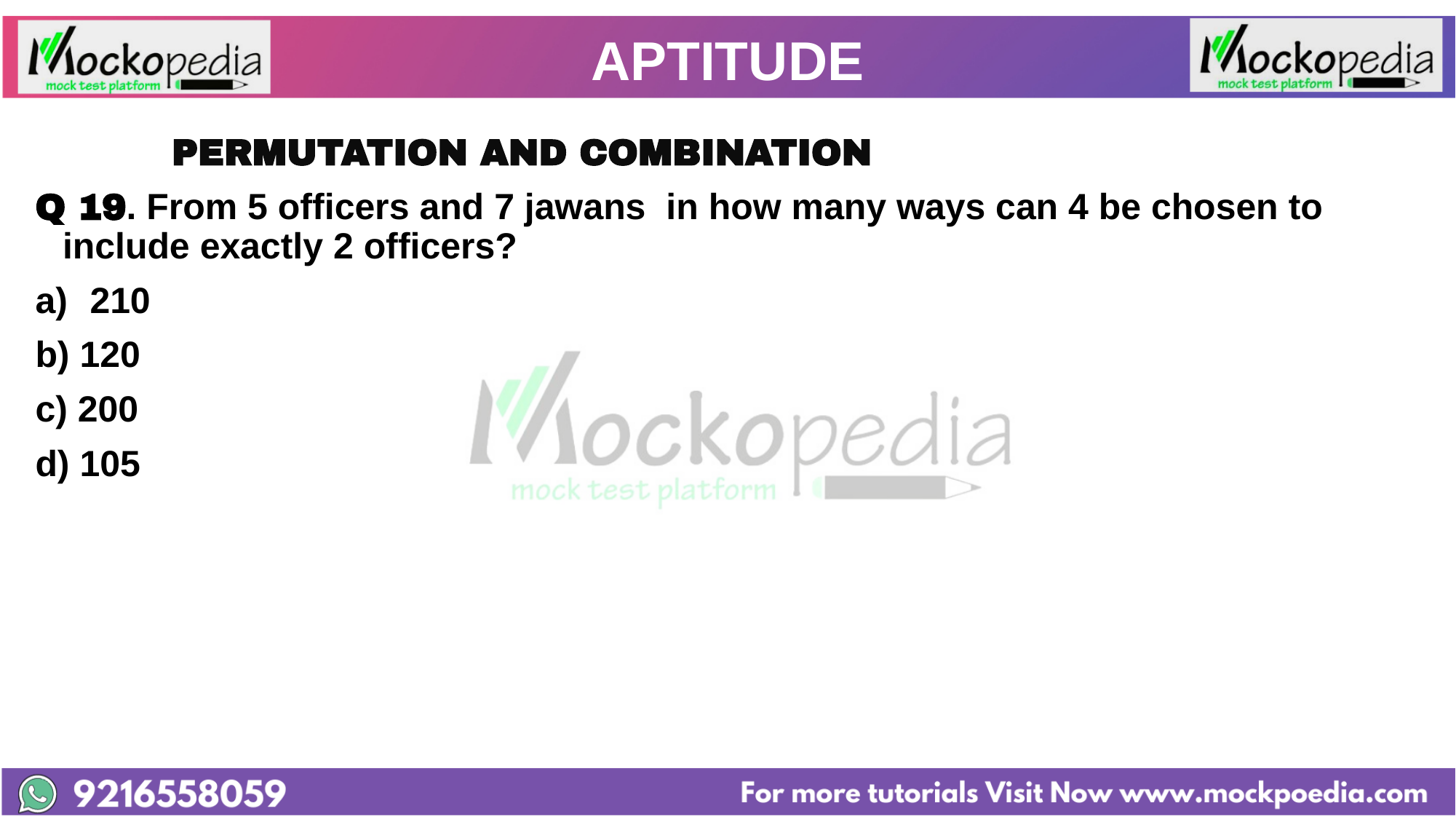

# APTITUDE
		PERMUTATION AND COMBINATION
Q 19. From 5 officers and 7 jawans  in how many ways can 4 be chosen to include exactly 2 officers?
210
b) 120
c) 200
d) 105